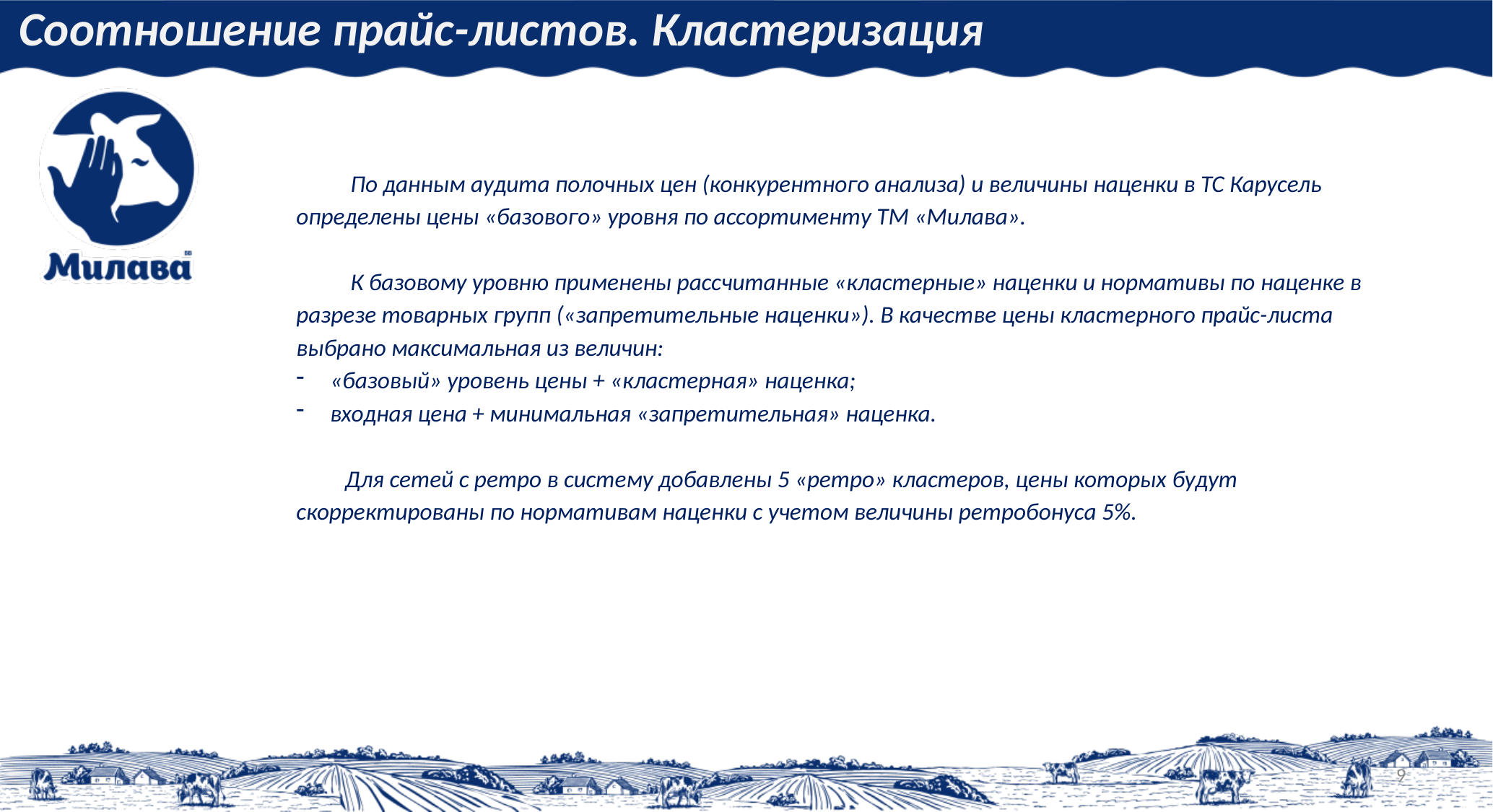

Соотношение прайс-листов. Кластеризация
          По данным аудита полочных цен (конкурентного анализа) и величины наценки в ТС Карусель определены цены «базового» уровня по ассортименту ТМ «Милава».

          К базовому уровню применены рассчитанные «кластерные» наценки и нормативы по наценке в разрезе товарных групп («запретительные наценки»). В качестве цены кластерного прайс-листа выбрано максимальная из величин:
«базовый» уровень цены + «кластерная» наценка;
входная цена + минимальная «запретительная» наценка.

         Для сетей с ретро в систему добавлены 5 «ретро» кластеров, цены которых будут скорректированы по нормативам наценки с учетом величины ретробонуса 5%.
9